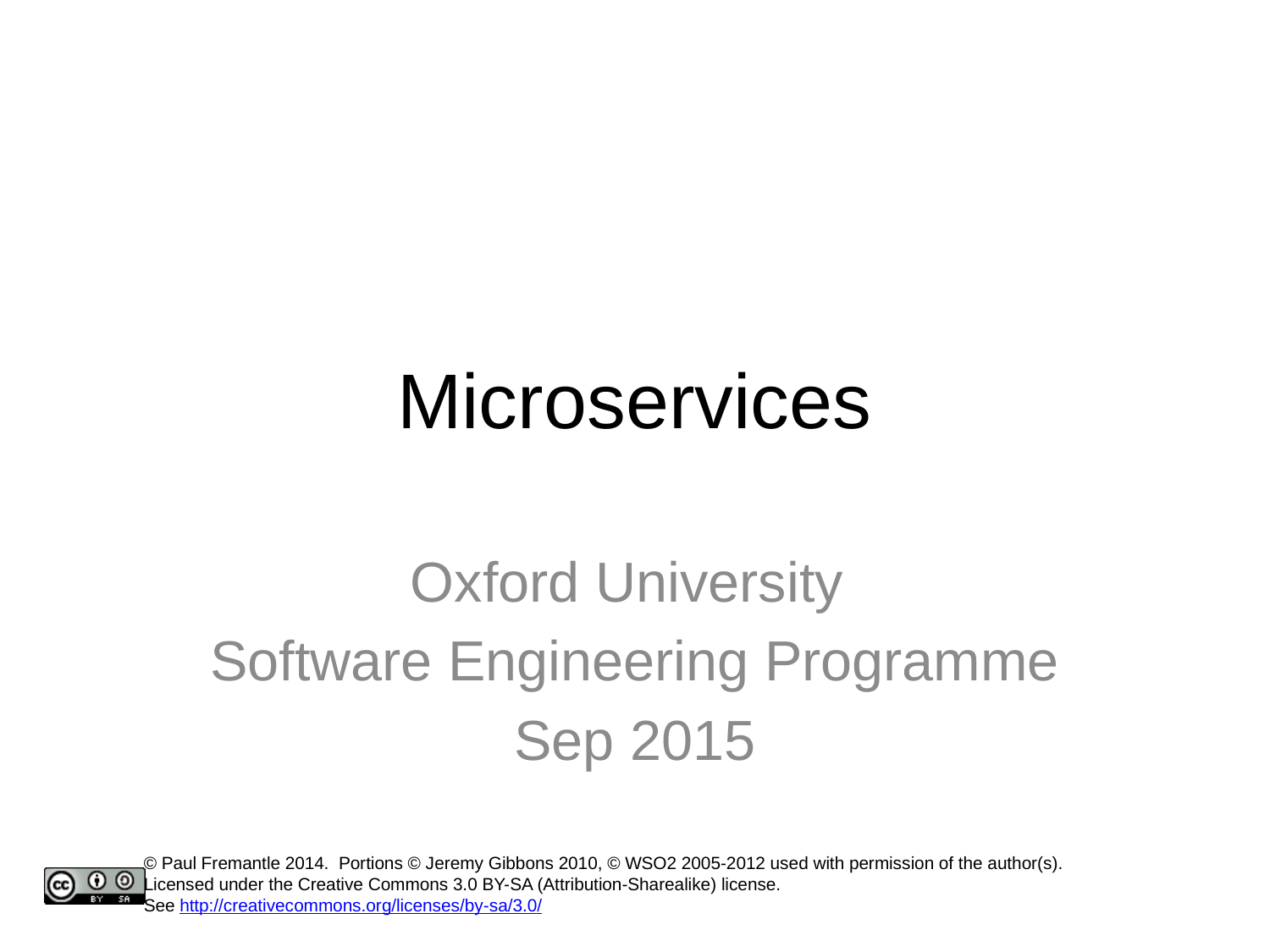

# Microservices
Oxford University
Software Engineering Programme
Sep 2015